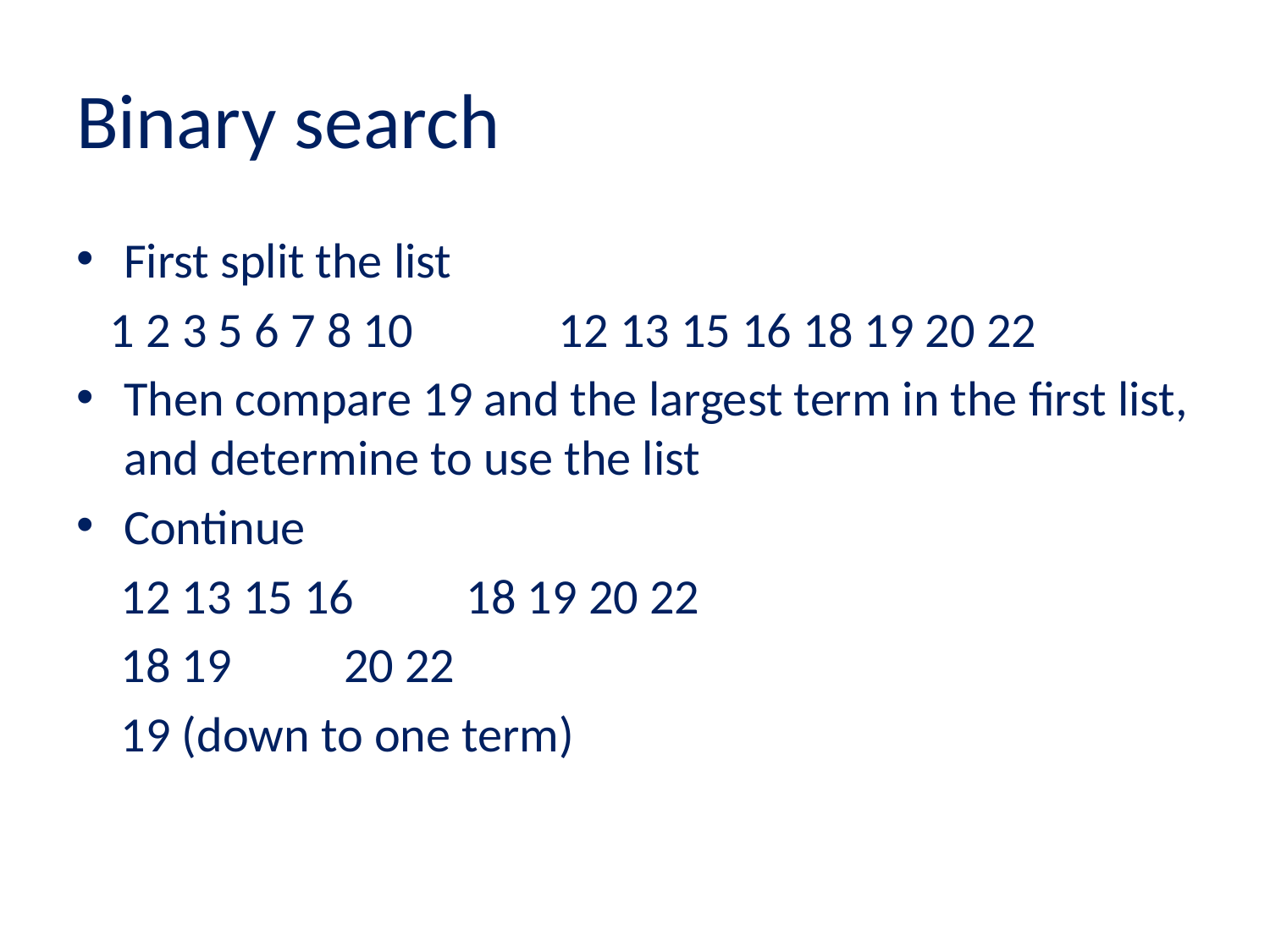

# Binary search
First split the list
   1 2 3 5 6 7 8 10             12 13 15 16 18 19 20 22
Then compare 19 and the largest term in the first list, and determine to use the list
Continue
    12 13 15 16          18 19 20 22
    18 19          20 22
    19 (down to one term)

10